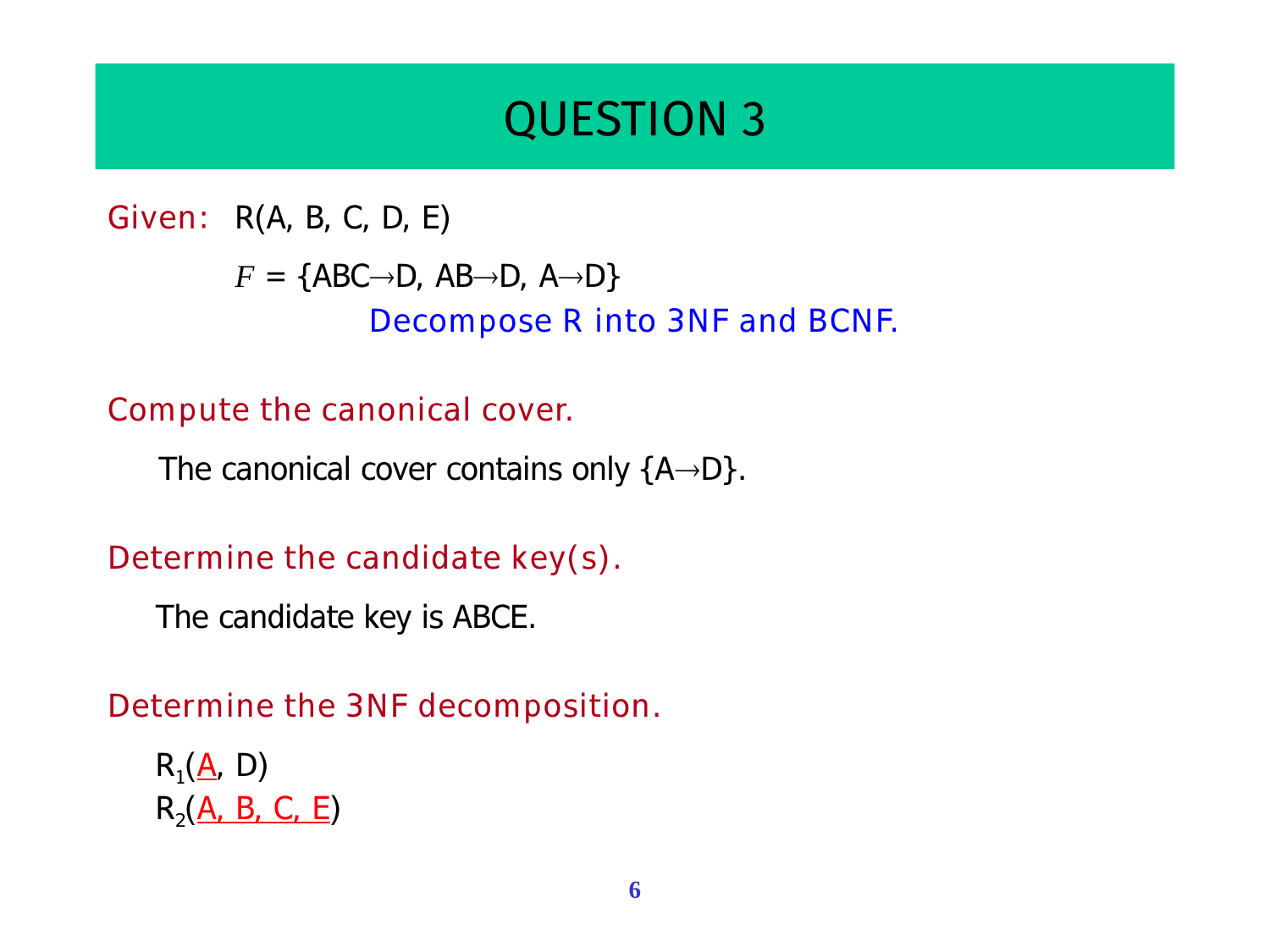

# QUESTION 3
Given:	R(A, B, C, D, E)
F = {ABC→D, AB→D, A→D}
Decompose R into 3NF and BCNF.

Compute the canonical cover.
The canonical cover contains only {A→D}.

Determine the candidate key(s).
The candidate key is ABCE.

Determine the 3NF decomposition.
R1(A, D)
R2(A, B, C, E)
6